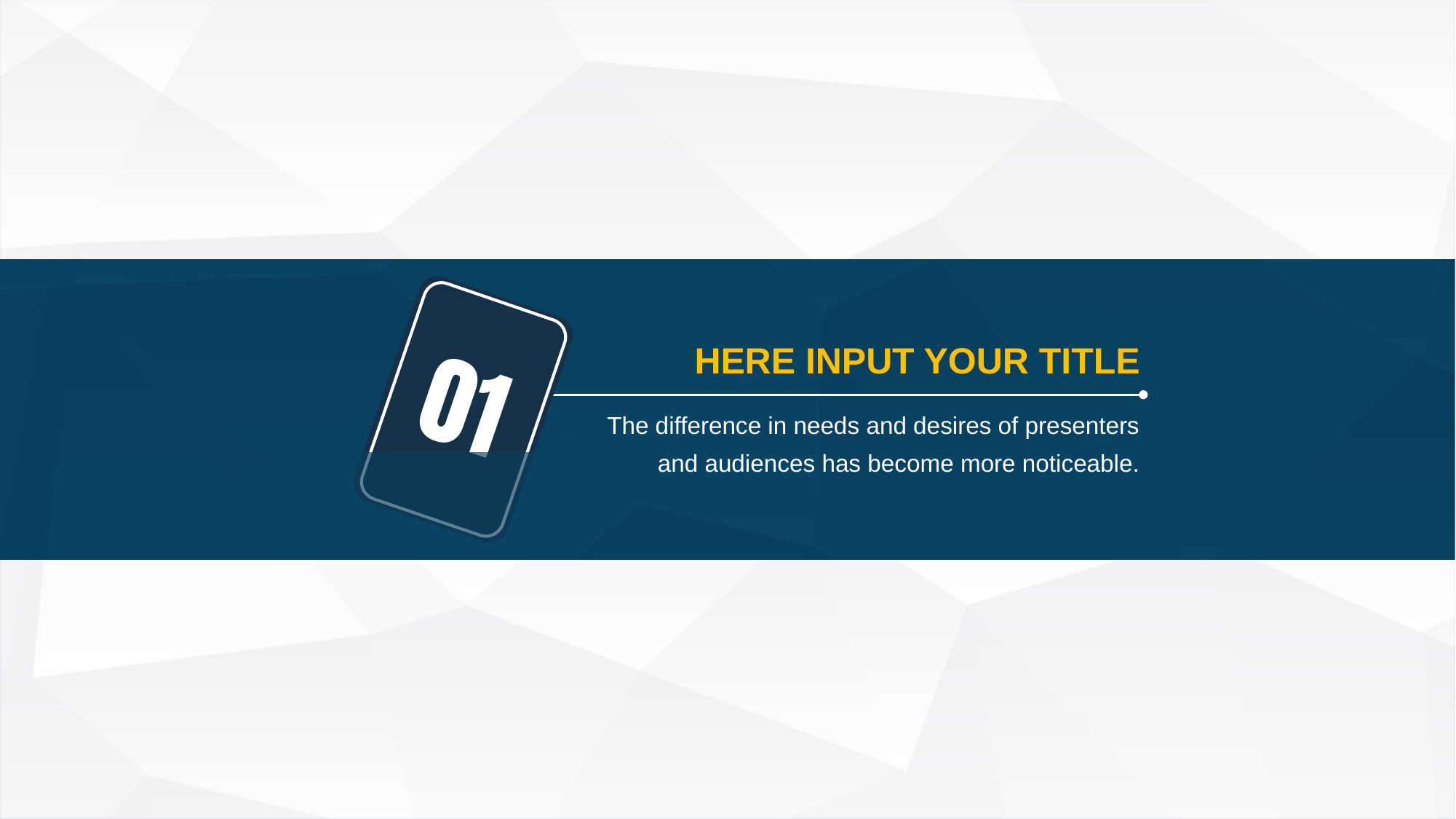

01

HERE INPUT YOUR TITLE
The difference in needs and desires of presenters and audiences has become more noticeable.